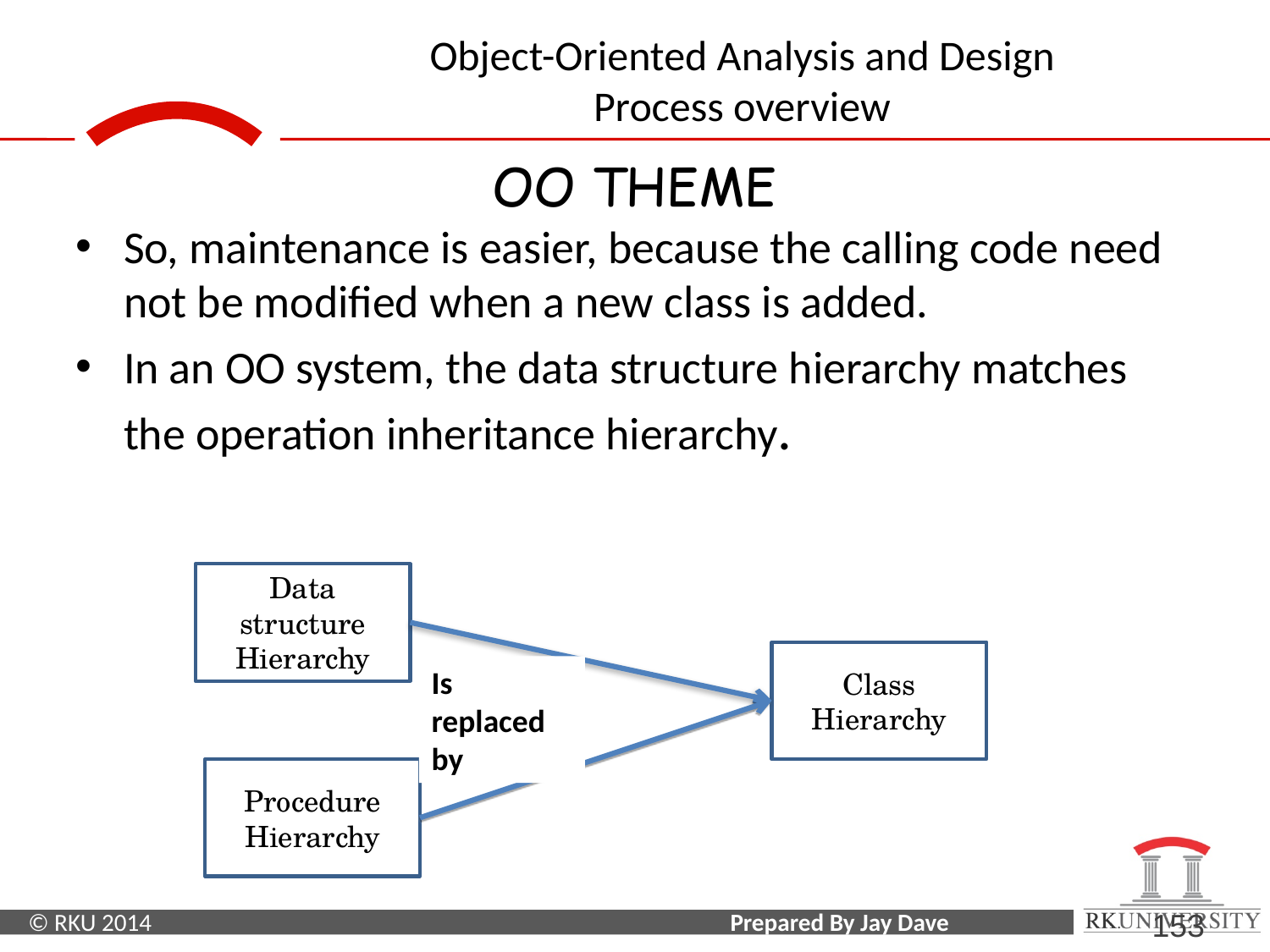

OO THEME
So, maintenance is easier, because the calling code need not be modified when a new class is added.
In an OO system, the data structure hierarchy matches the operation inheritance hierarchy.
Data structure Hierarchy
Class Hierarchy
Is replaced by
Procedure Hierarchy
153